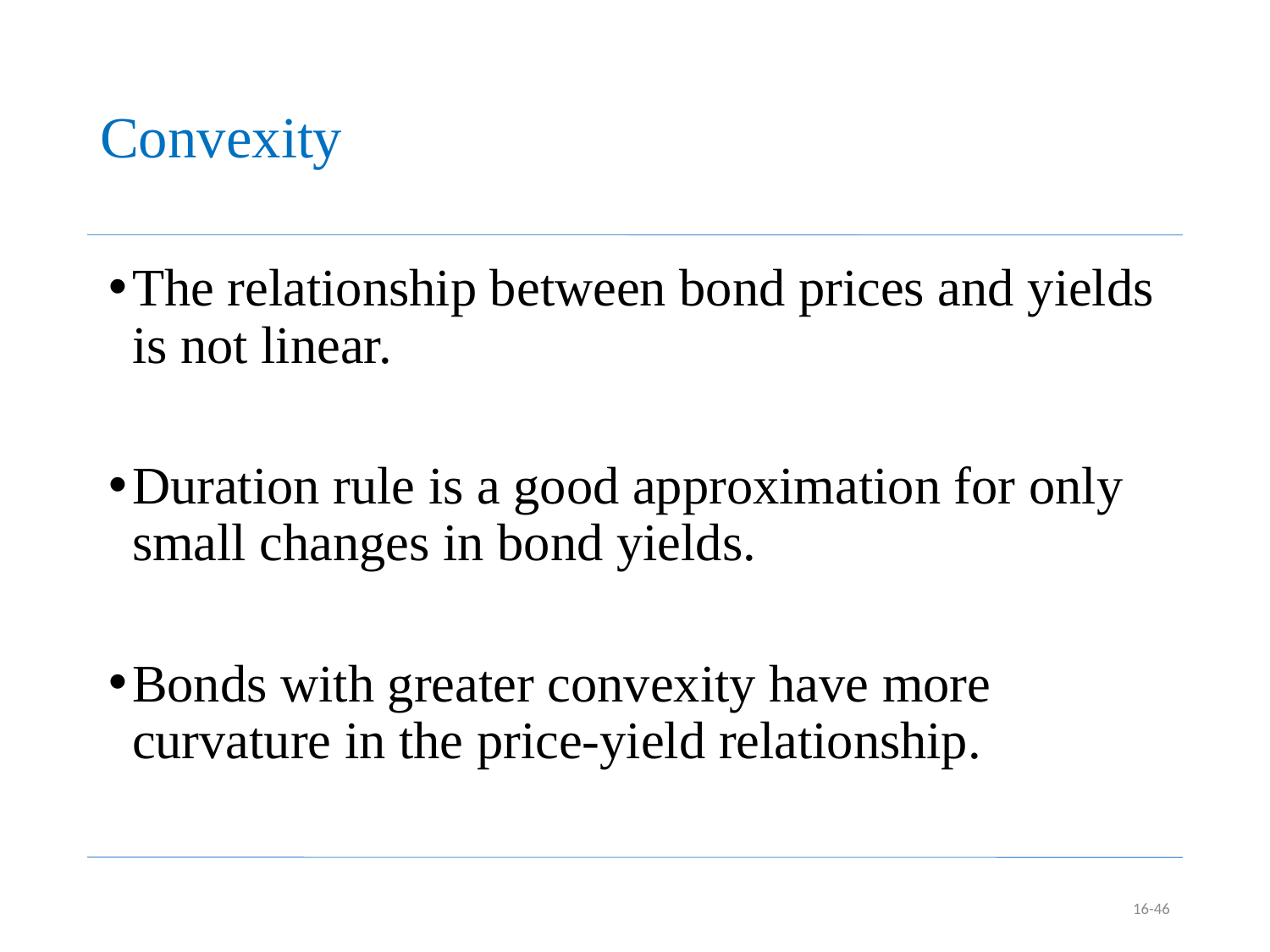

# Convexity
The relationship between bond prices and yields is not linear.

Duration rule is a good approximation for only small changes in bond yields.

Bonds with greater convexity have more curvature in the price-yield relationship.
16-46